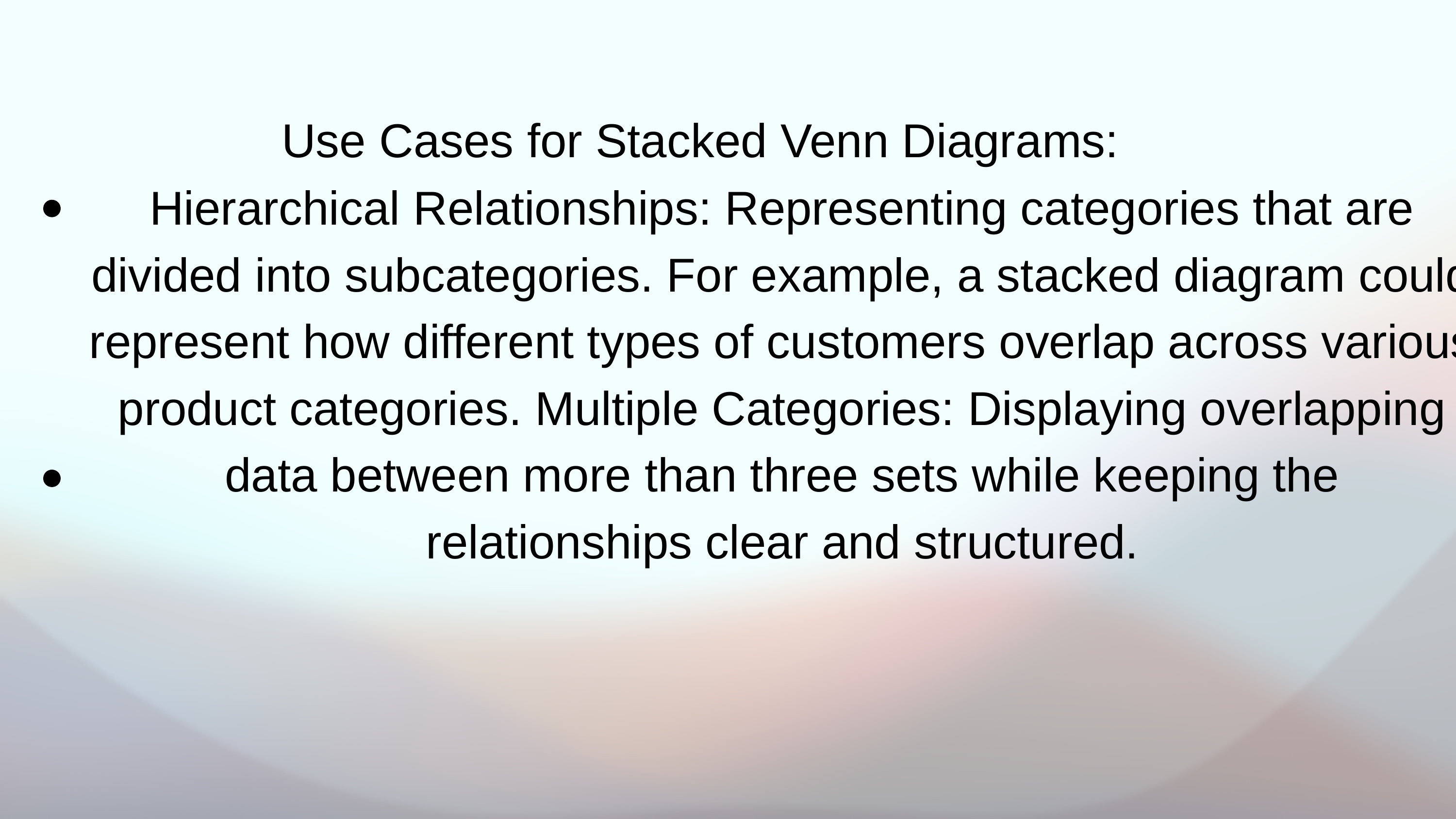

Use Cases for Stacked Venn Diagrams:
Hierarchical Relationships: Representing categories that are divided into subcategories. For example, a stacked diagram could represent how different types of customers overlap across various product categories. Multiple Categories: Displaying overlapping data between more than three sets while keeping the relationships clear and structured.